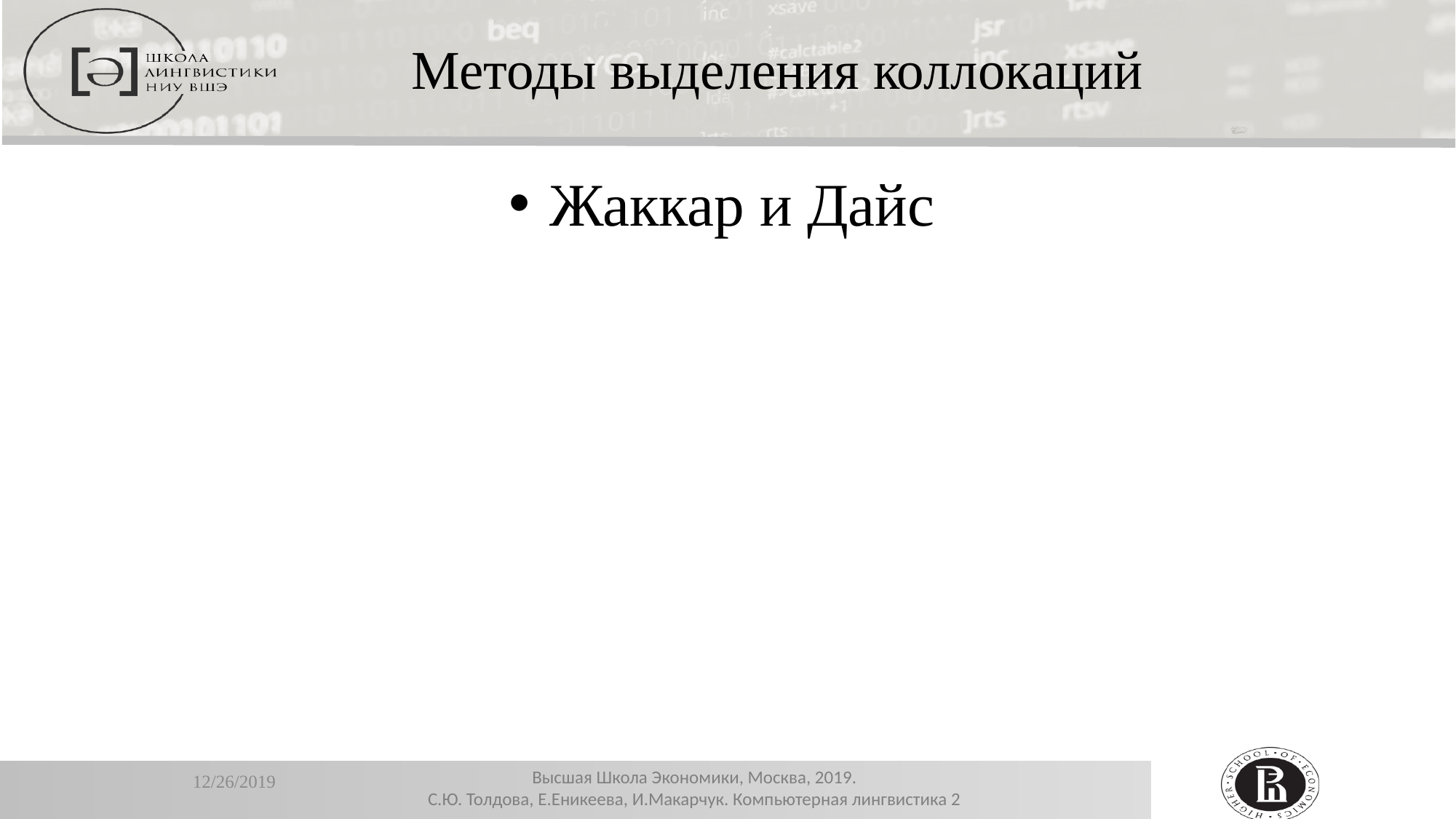

Методы выделения коллокаций
Жаккар и Дайс
12/26/2019